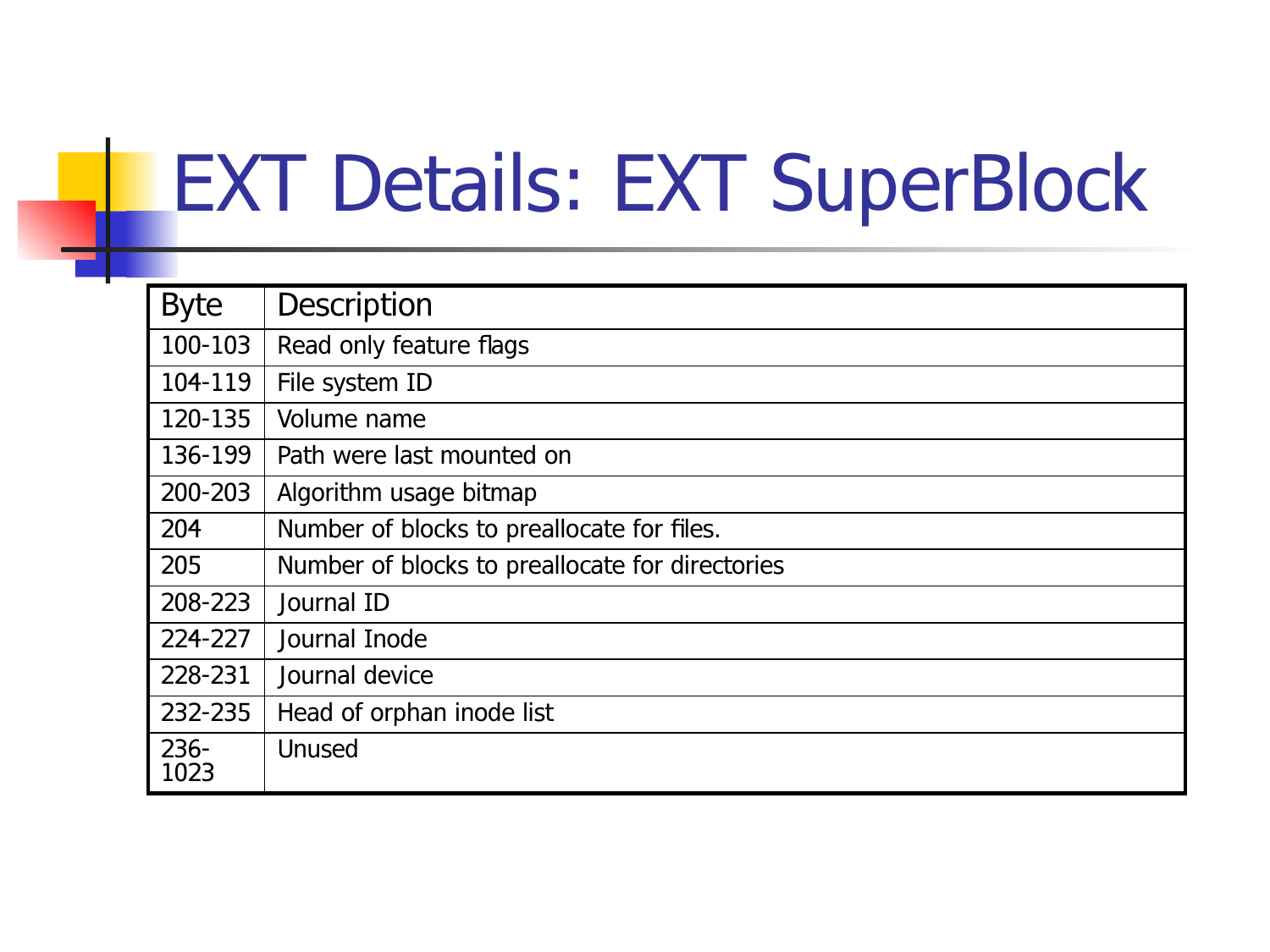

# EXT Details: EXT SuperBlock
| Byte | Description |
| --- | --- |
| 100-103 | Read only feature flags |
| 104-119 | File system ID |
| 120-135 | Volume name |
| 136-199 | Path were last mounted on |
| 200-203 | Algorithm usage bitmap |
| 204 | Number of blocks to preallocate for files. |
| 205 | Number of blocks to preallocate for directories |
| 208-223 | Journal ID |
| 224-227 | Journal Inode |
| 228-231 | Journal device |
| 232-235 | Head of orphan inode list |
| 236-1023 | Unused |